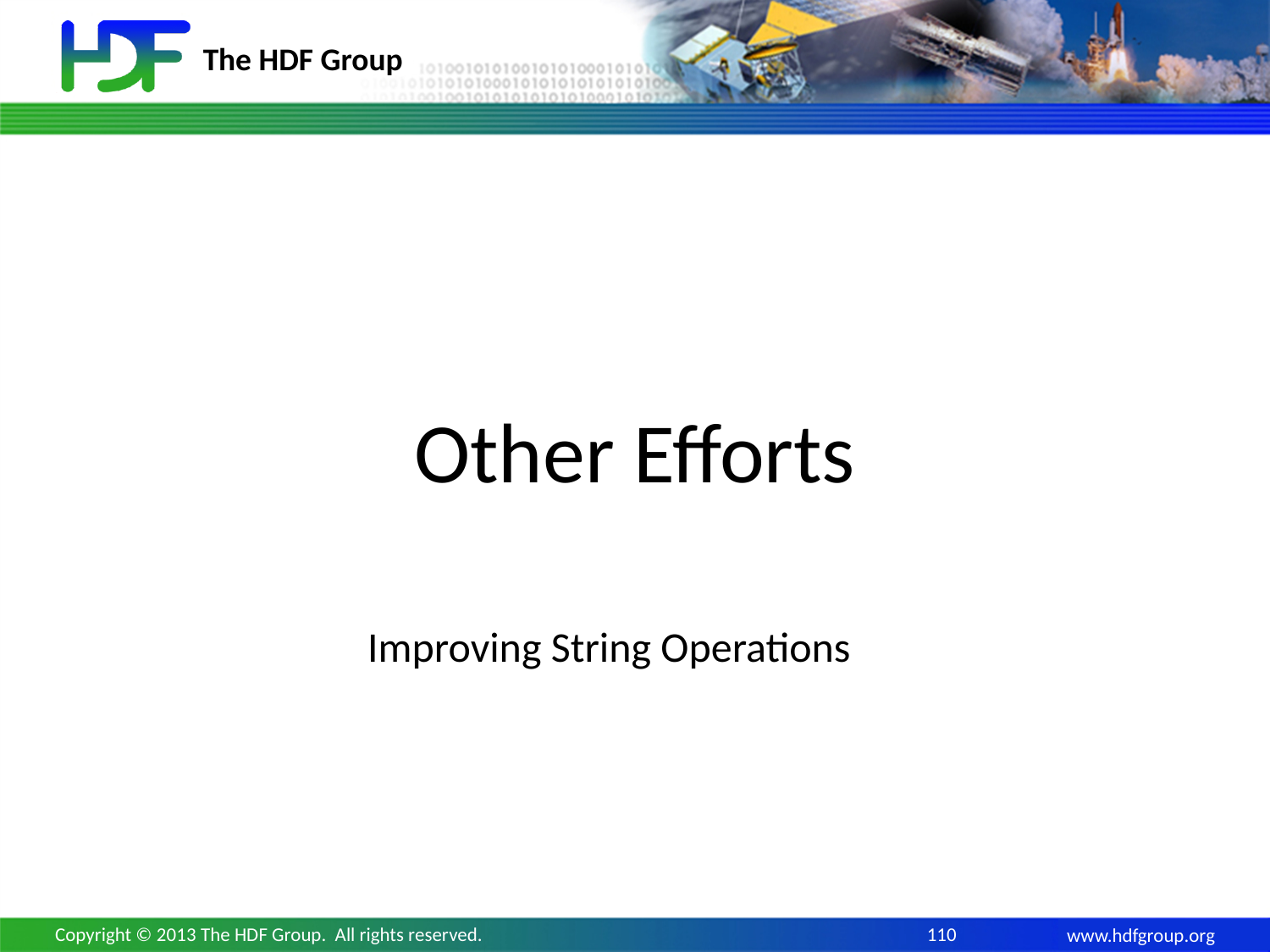

# Other Efforts
Improving String Operations
Copyright © 2013 The HDF Group.  All rights reserved.
110